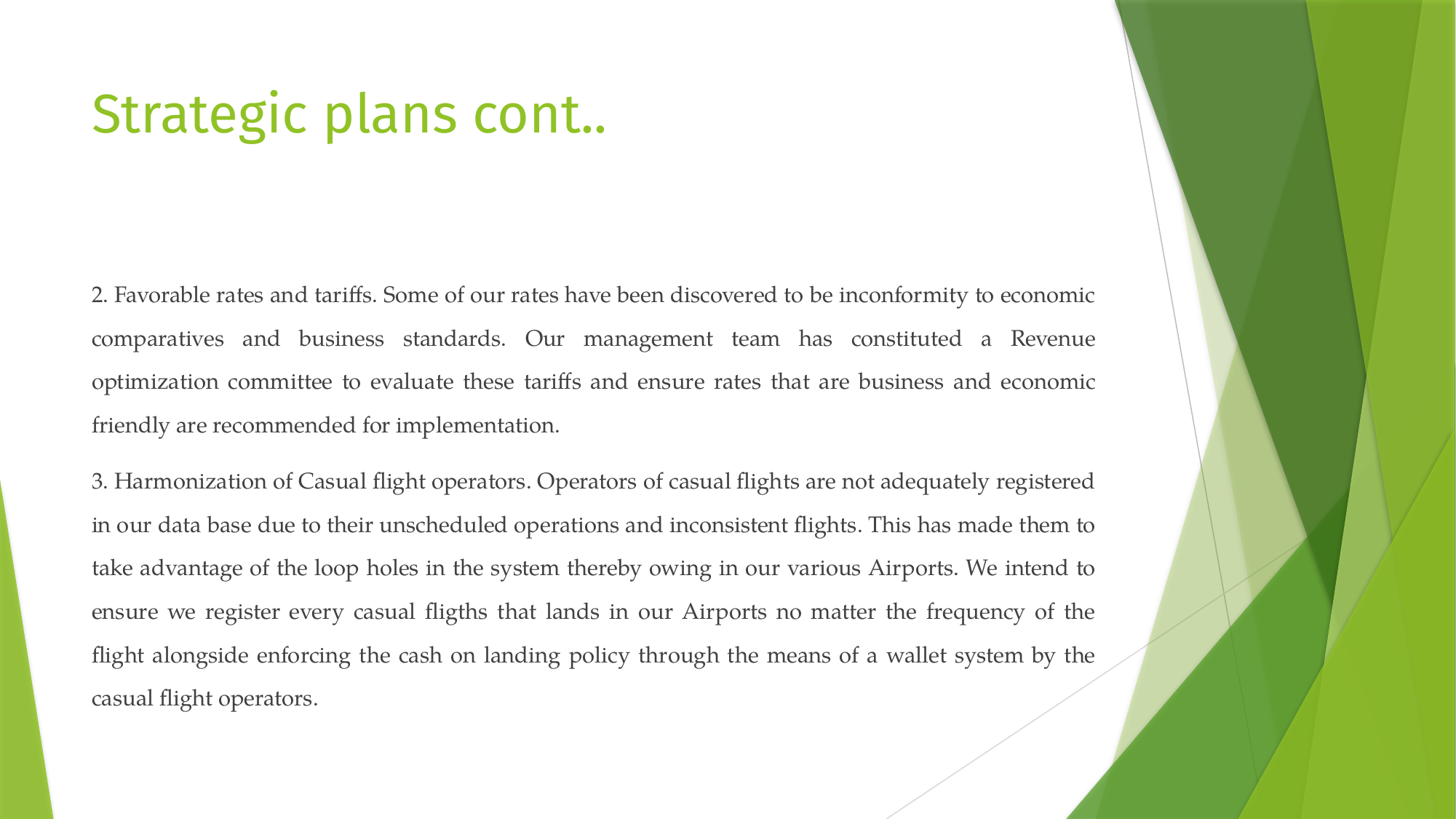

# Strategic plans cont..
2. Favorable rates and tariffs. Some of our rates have been discovered to be inconformity to economic comparatives and business standards. Our management team has constituted a Revenue optimization committee to evaluate these tariffs and ensure rates that are business and economic friendly are recommended for implementation.
3. Harmonization of Casual flight operators. Operators of casual flights are not adequately registered in our data base due to their unscheduled operations and inconsistent flights. This has made them to take advantage of the loop holes in the system thereby owing in our various Airports. We intend to ensure we register every casual fligths that lands in our Airports no matter the frequency of the flight alongside enforcing the cash on landing policy through the means of a wallet system by the casual flight operators.